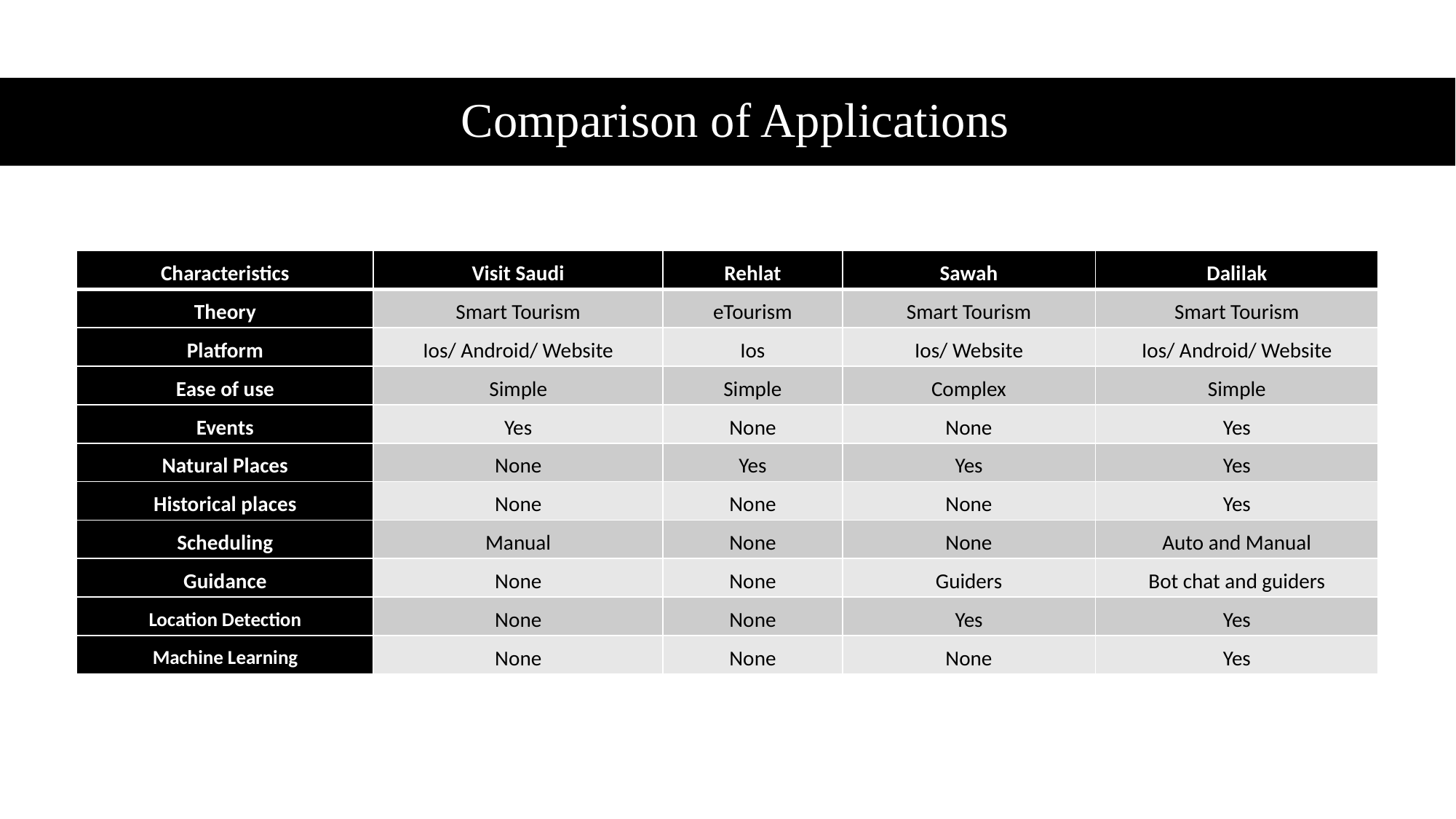

# Comparison of Applications

| Characteristics | Visit Saudi | Rehlat | Sawah | Dalilak |
| --- | --- | --- | --- | --- |
| Theory | Smart Tourism | eTourism | Smart Tourism | Smart Tourism |
| Platform | Ios/ Android/ Website | Ios | Ios/ Website | Ios/ Android/ Website |
| Ease of use | Simple | Simple | Complex | Simple |
| Events | Yes | None | None | Yes |
| Natural Places | None | Yes | Yes | Yes |
| Historical places | None | None | None | Yes |
| Scheduling | Manual | None | None | Auto and Manual |
| Guidance | None | None | Guiders | Bot chat and guiders |
| Location Detection | None | None | Yes | Yes |
| Machine Learning | None | None | None | Yes |